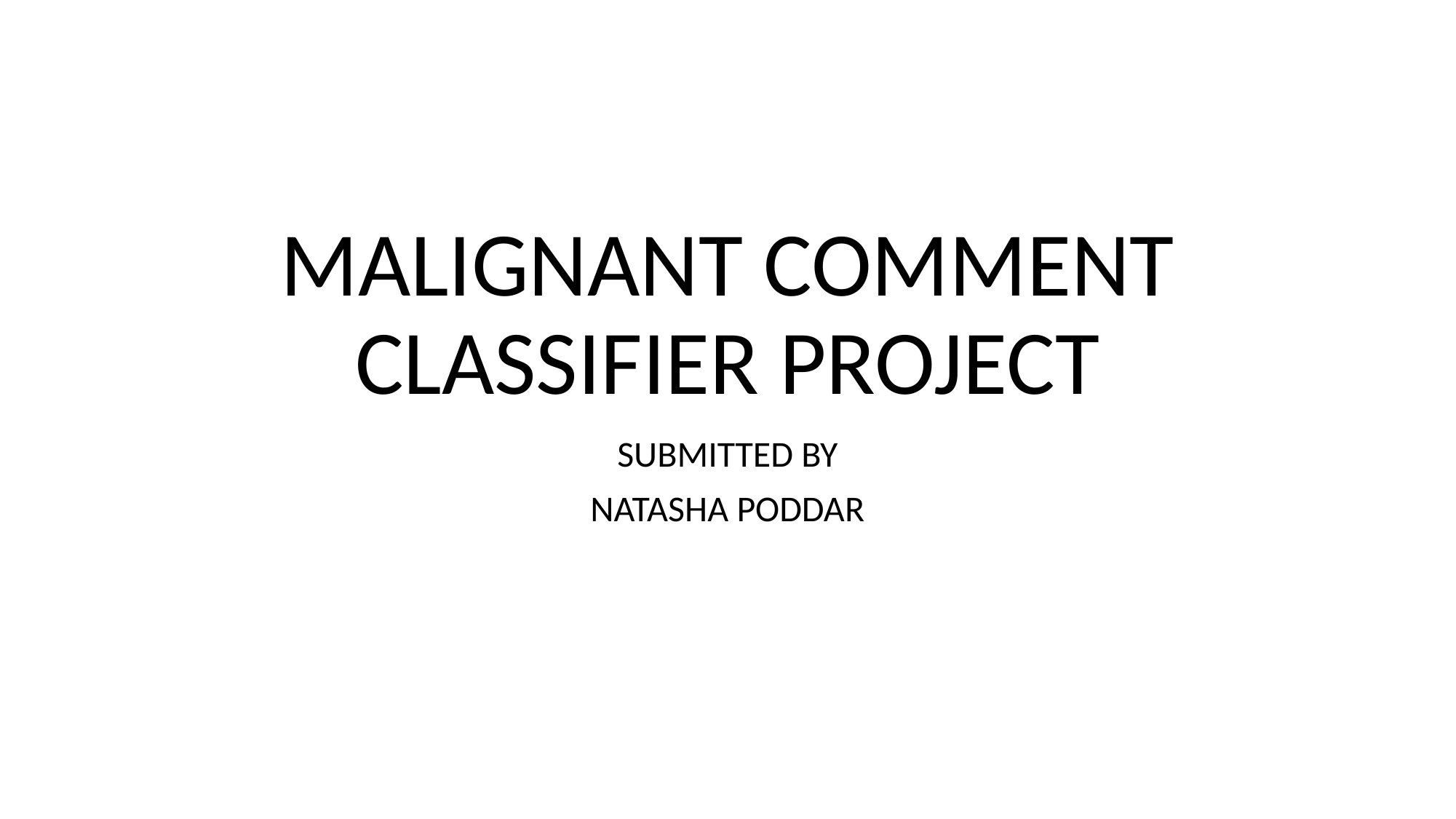

# MALIGNANT COMMENT CLASSIFIER PROJECT
SUBMITTED BY
NATASHA PODDAR